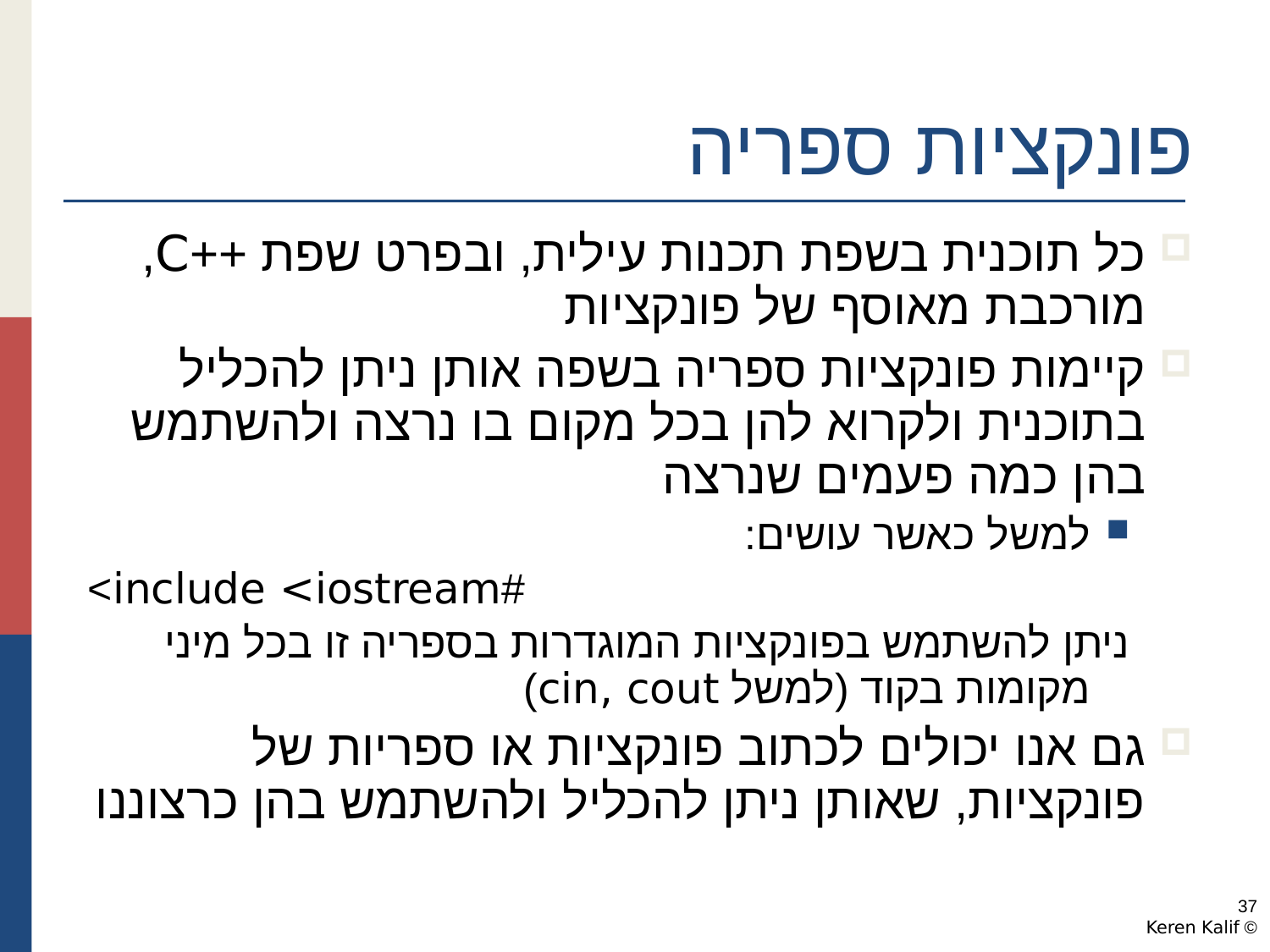

# פונקציות ספריה
כל תוכנית בשפת תכנות עילית, ובפרט שפת ++C, מורכבת מאוסף של פונקציות
קיימות פונקציות ספריה בשפה אותן ניתן להכליל בתוכנית ולקרוא להן בכל מקום בו נרצה ולהשתמש בהן כמה פעמים שנרצה
למשל כאשר עושים:
 #include <iostream>
	ניתן להשתמש בפונקציות המוגדרות בספריה זו בכל מיני מקומות בקוד (למשל cin, cout)
גם אנו יכולים לכתוב פונקציות או ספריות של פונקציות, שאותן ניתן להכליל ולהשתמש בהן כרצוננו

37
© Keren Kalif